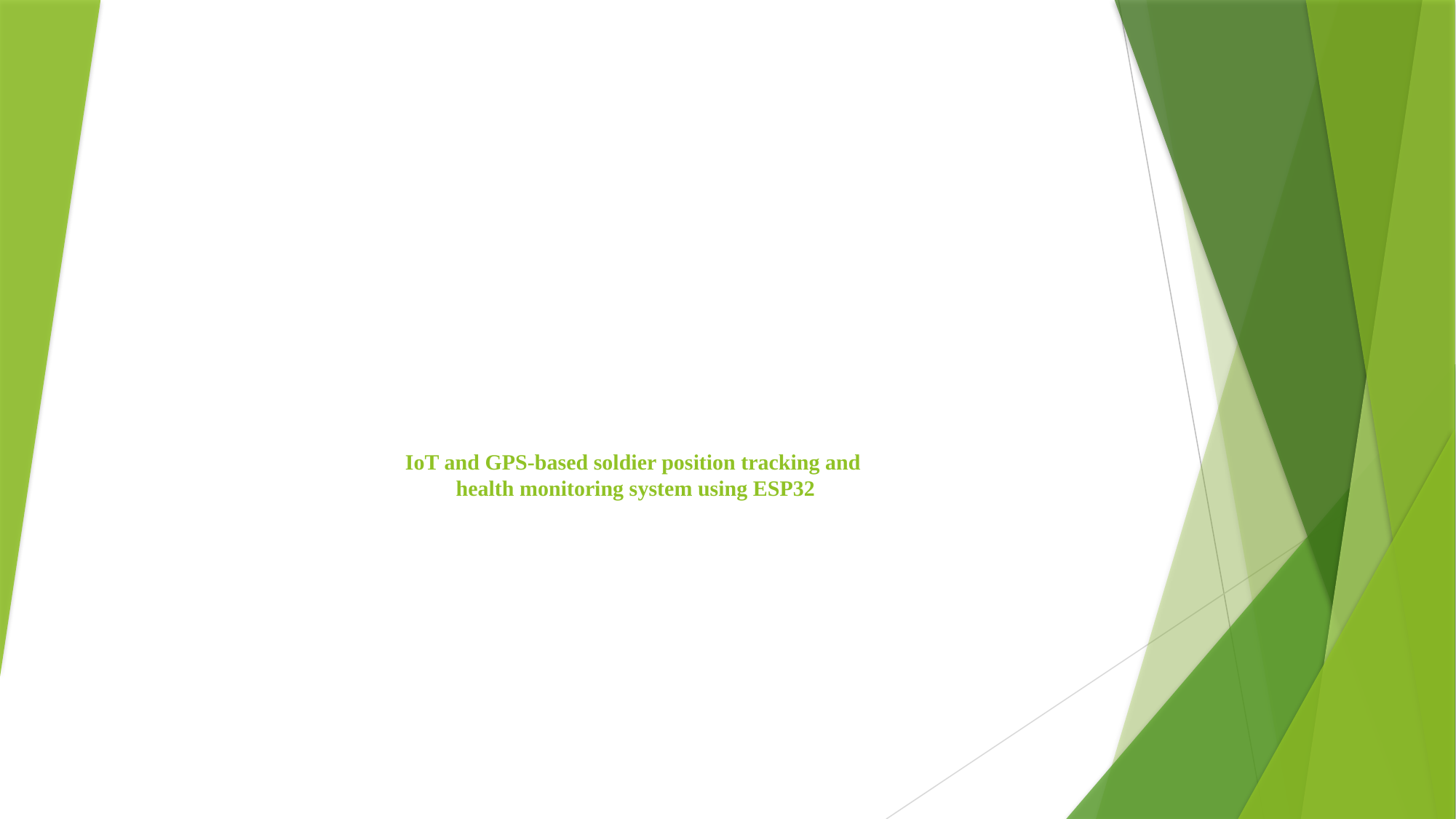

# IoT and GPS-based soldier position tracking and health monitoring system using ESP32